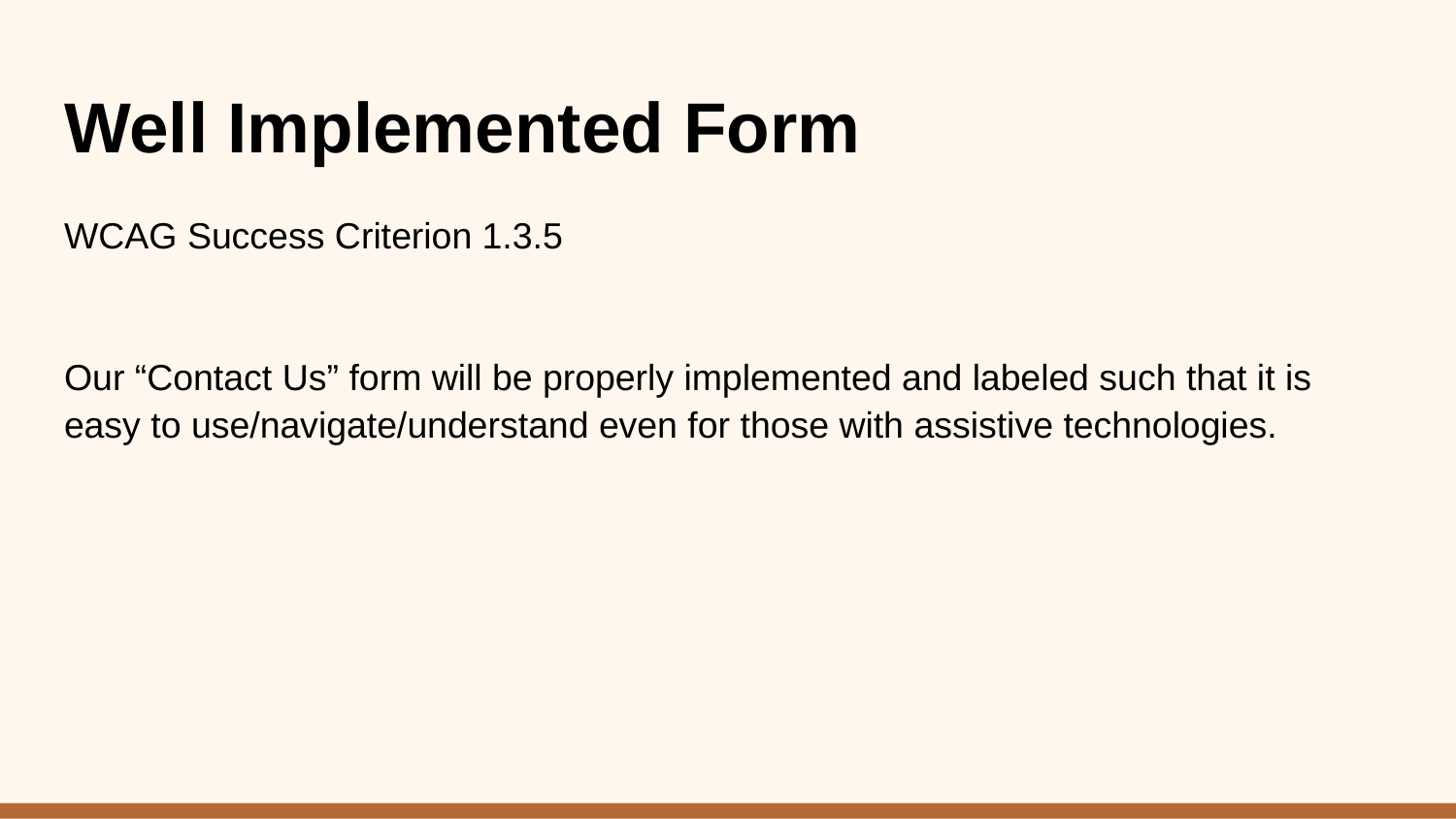

# Well Implemented Form
WCAG Success Criterion 1.3.5

Our “Contact Us” form will be properly implemented and labeled such that it is easy to use/navigate/understand even for those with assistive technologies.